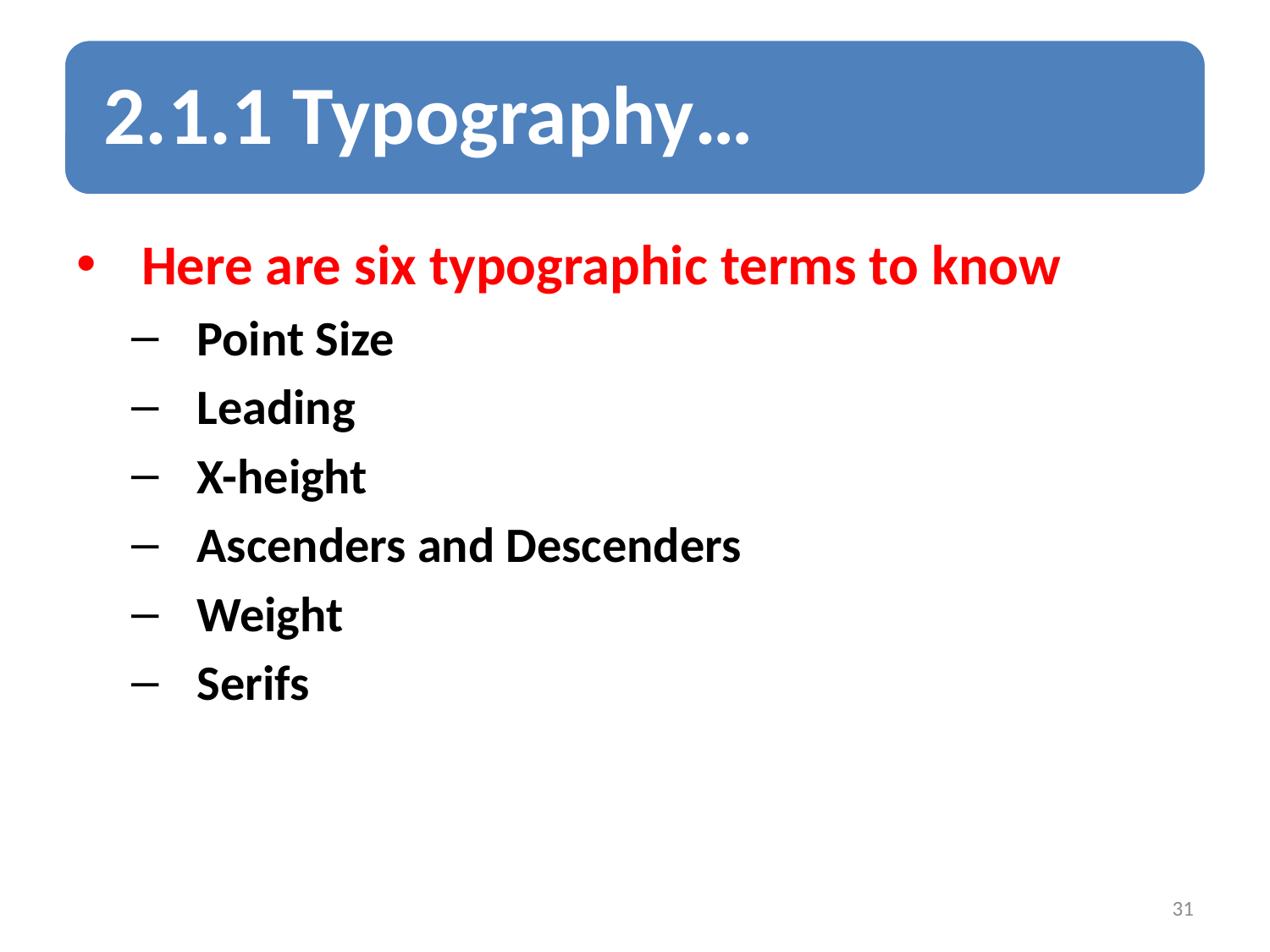

2.1.1 Typography…
Here are six typographic terms to know
Point Size
Leading
X-height
Ascenders and Descenders
Weight
Serifs
31